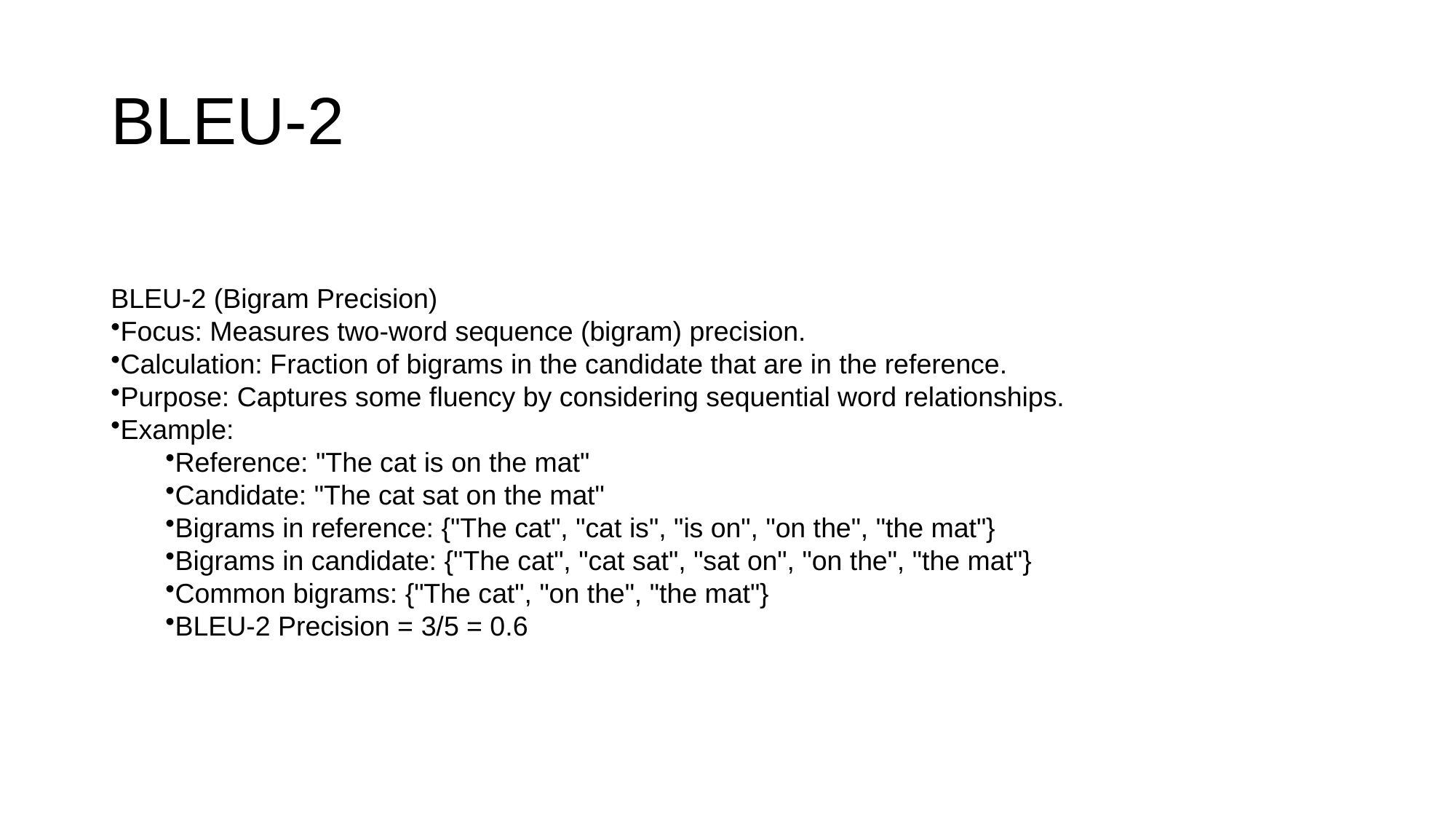

# BLEU-2
BLEU-2 (Bigram Precision)
Focus: Measures two-word sequence (bigram) precision.
Calculation: Fraction of bigrams in the candidate that are in the reference.
Purpose: Captures some fluency by considering sequential word relationships.
Example:
Reference: "The cat is on the mat"
Candidate: "The cat sat on the mat"
Bigrams in reference: {"The cat", "cat is", "is on", "on the", "the mat"}
Bigrams in candidate: {"The cat", "cat sat", "sat on", "on the", "the mat"}
Common bigrams: {"The cat", "on the", "the mat"}
BLEU-2 Precision = 3/5 = 0.6